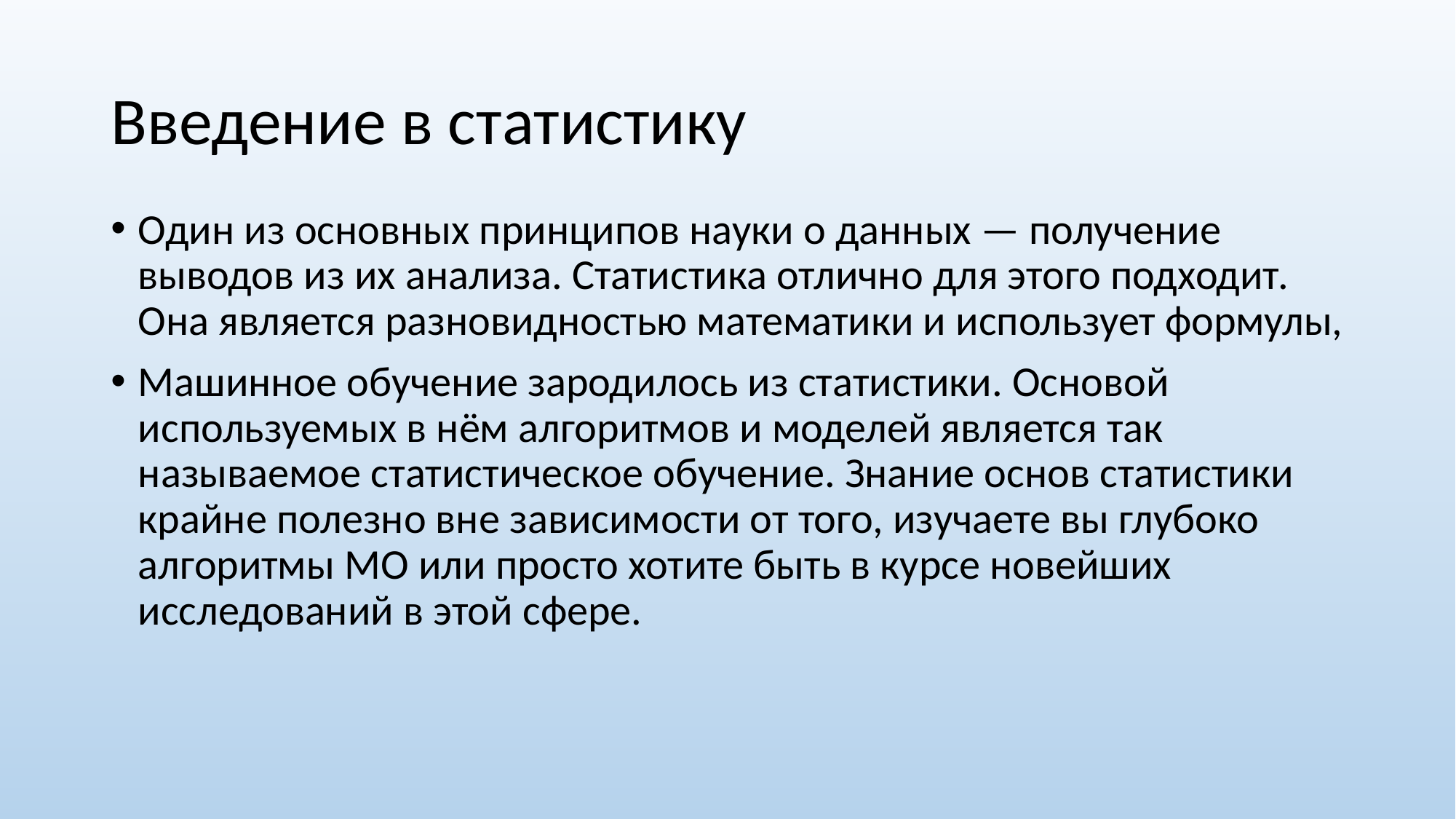

# Введение в статистику
Один из основных принципов науки о данных — получение выводов из их анализа. Статистика отлично для этого подходит. Она является разновидностью математики и использует формулы,
Машинное обучение зародилось из статистики. Основой используемых в нём алгоритмов и моделей является так называемое статистическое обучение. Знание основ статистики крайне полезно вне зависимости от того, изучаете вы глубоко алгоритмы МО или просто хотите быть в курсе новейших исследований в этой сфере.